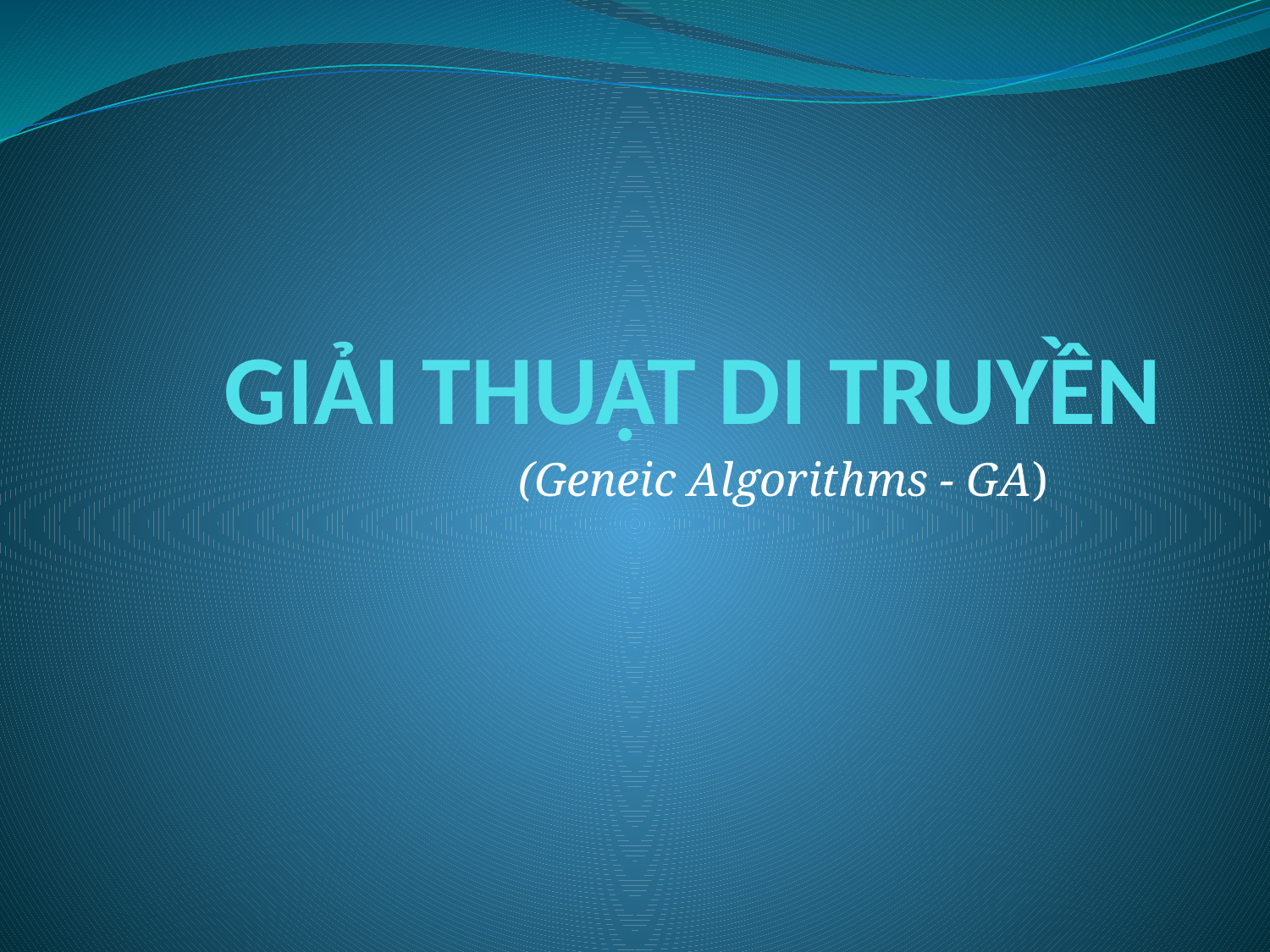

# GIẢI THUẬT DI TRUYỀN
(Geneic Algorithms - GA)